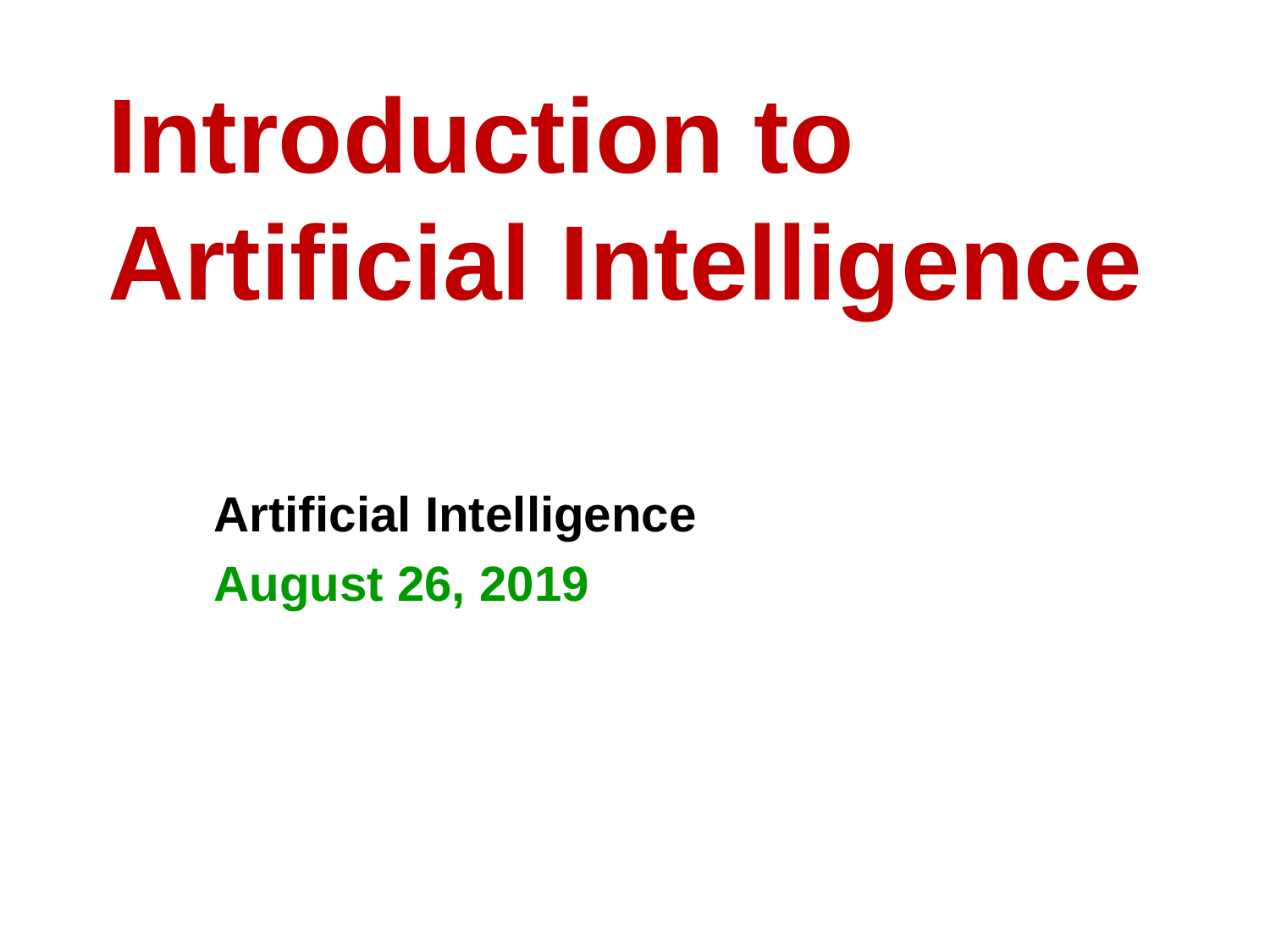

# Introduction to Artificial Intelligence
Artificial Intelligence
August 26, 2019